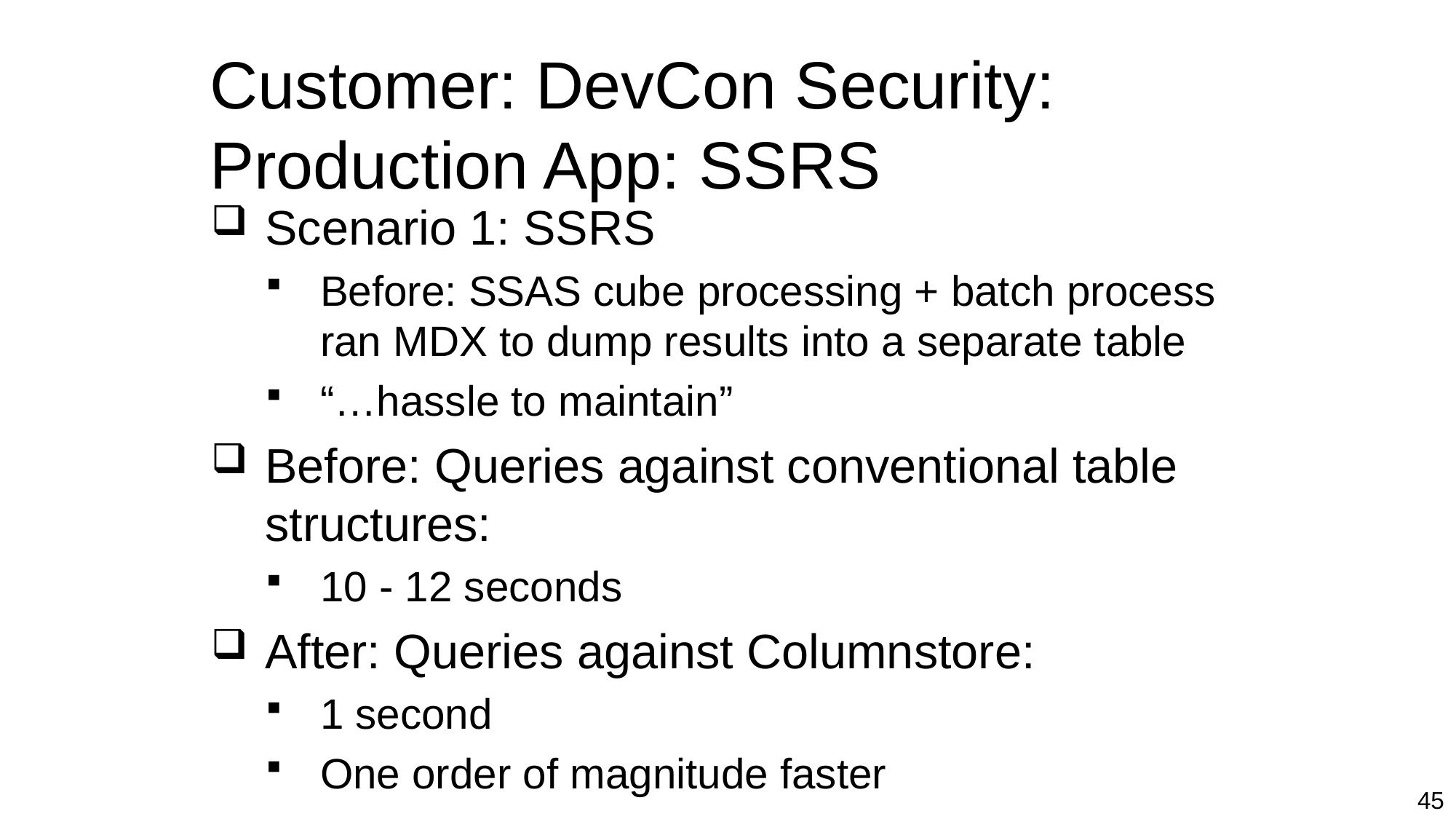

# Customer: DevCon Security: Production App: SSRS
Scenario 1: SSRS
Before: SSAS cube processing + batch process ran MDX to dump results into a separate table
“…hassle to maintain”
Before: Queries against conventional table structures:
10 - 12 seconds
After: Queries against Columnstore:
1 second
One order of magnitude faster
45